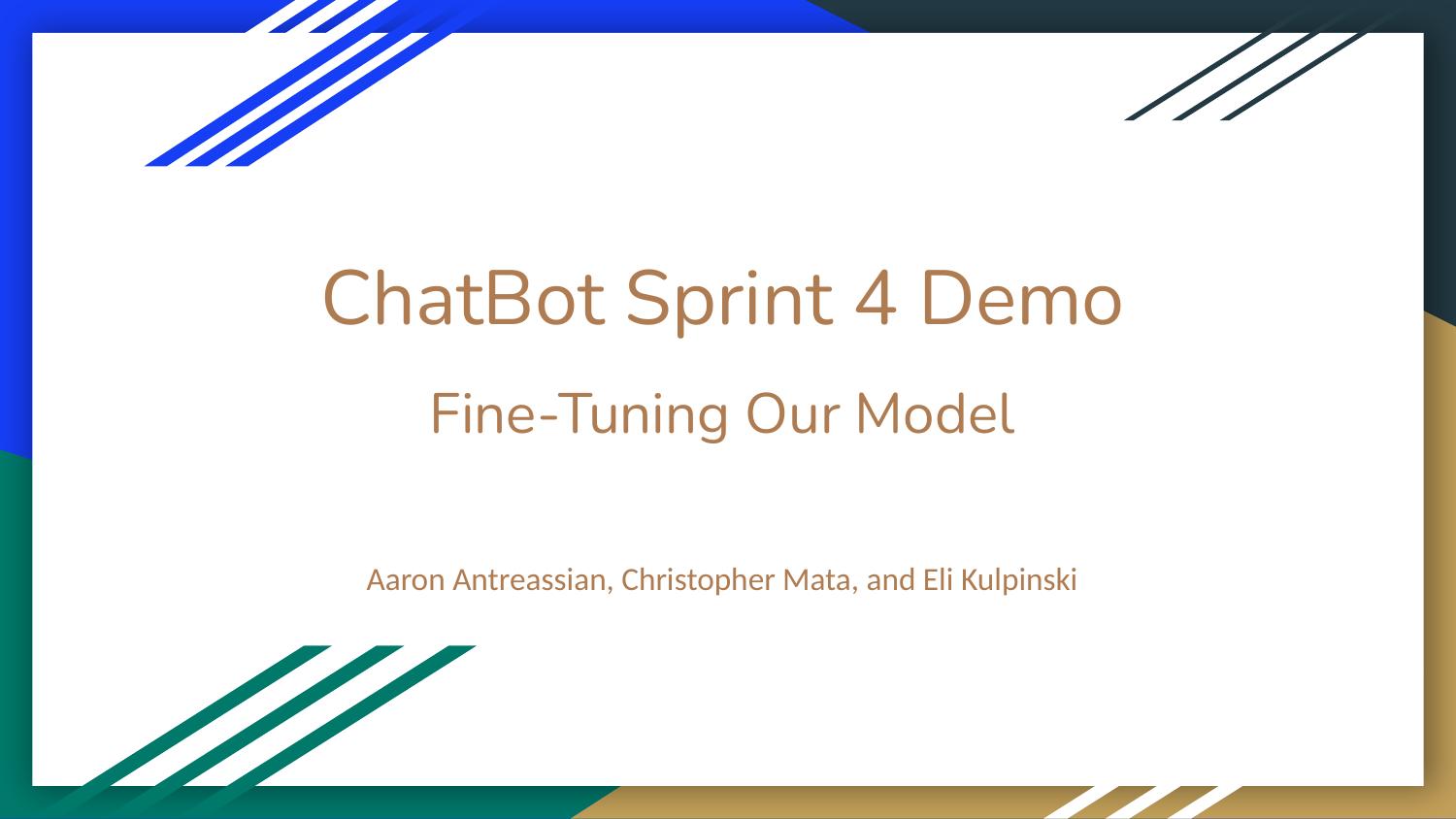

# ChatBot Sprint 4 Demo
Fine-Tuning Our Model
Aaron Antreassian, Christopher Mata, and Eli Kulpinski